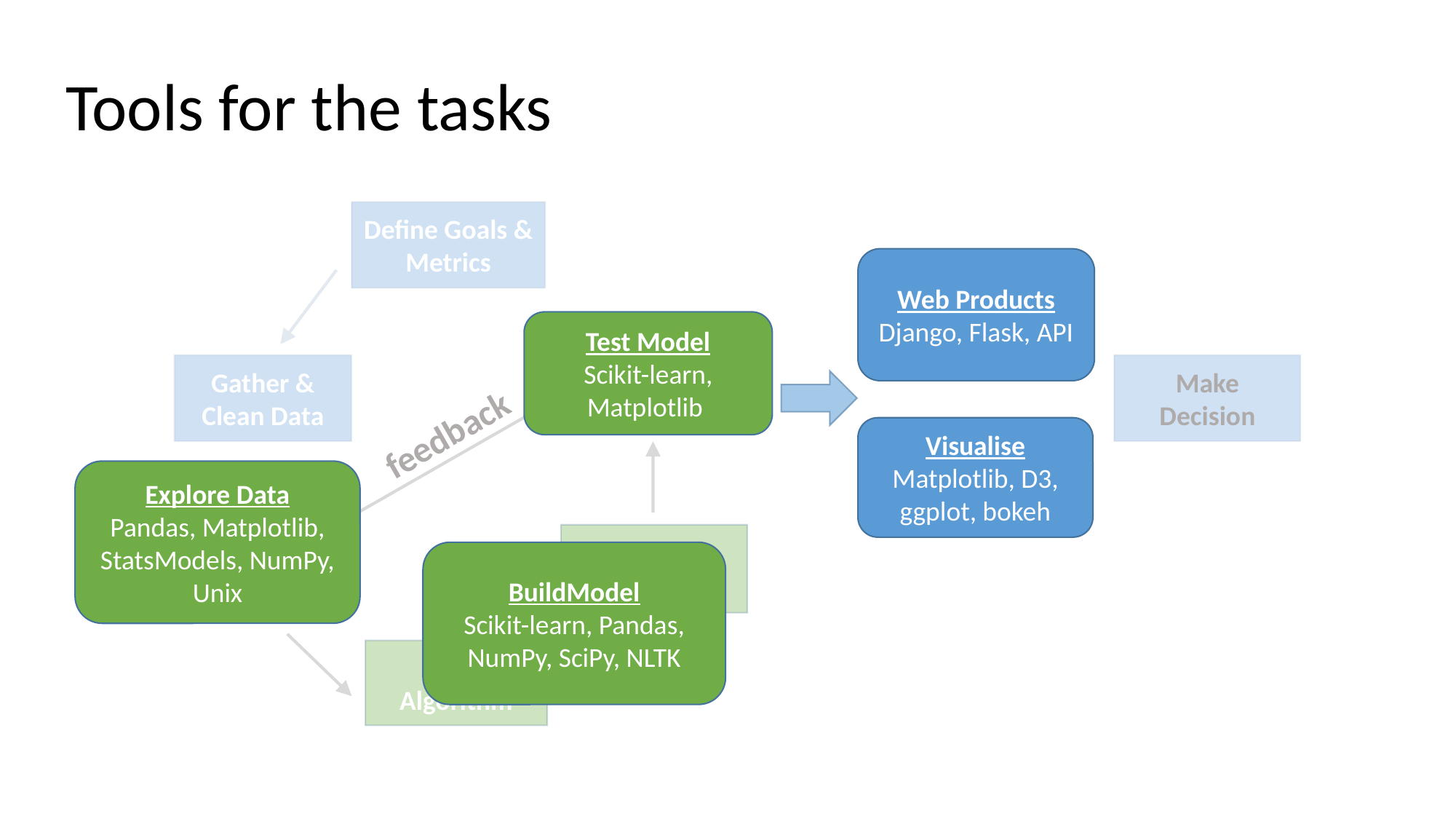

# Tools for the tasks
Define Goals & Metrics
Web Products
Django, Flask, API
Data Product
Test Model
Scikit-learn, Matplotlib
Evaluate Results
Gather & Clean Data
Make Decision

feedback
Visualise
Matplotlib, D3, ggplot, bokeh
Visualise
Explore Data
Pandas, Matplotlib, StatsModels, NumPy, Unix
Explore & Analyze
Build/Train model
BuildModel
Scikit-learn, Pandas, NumPy, SciPy, NLTK
Select Algorithm